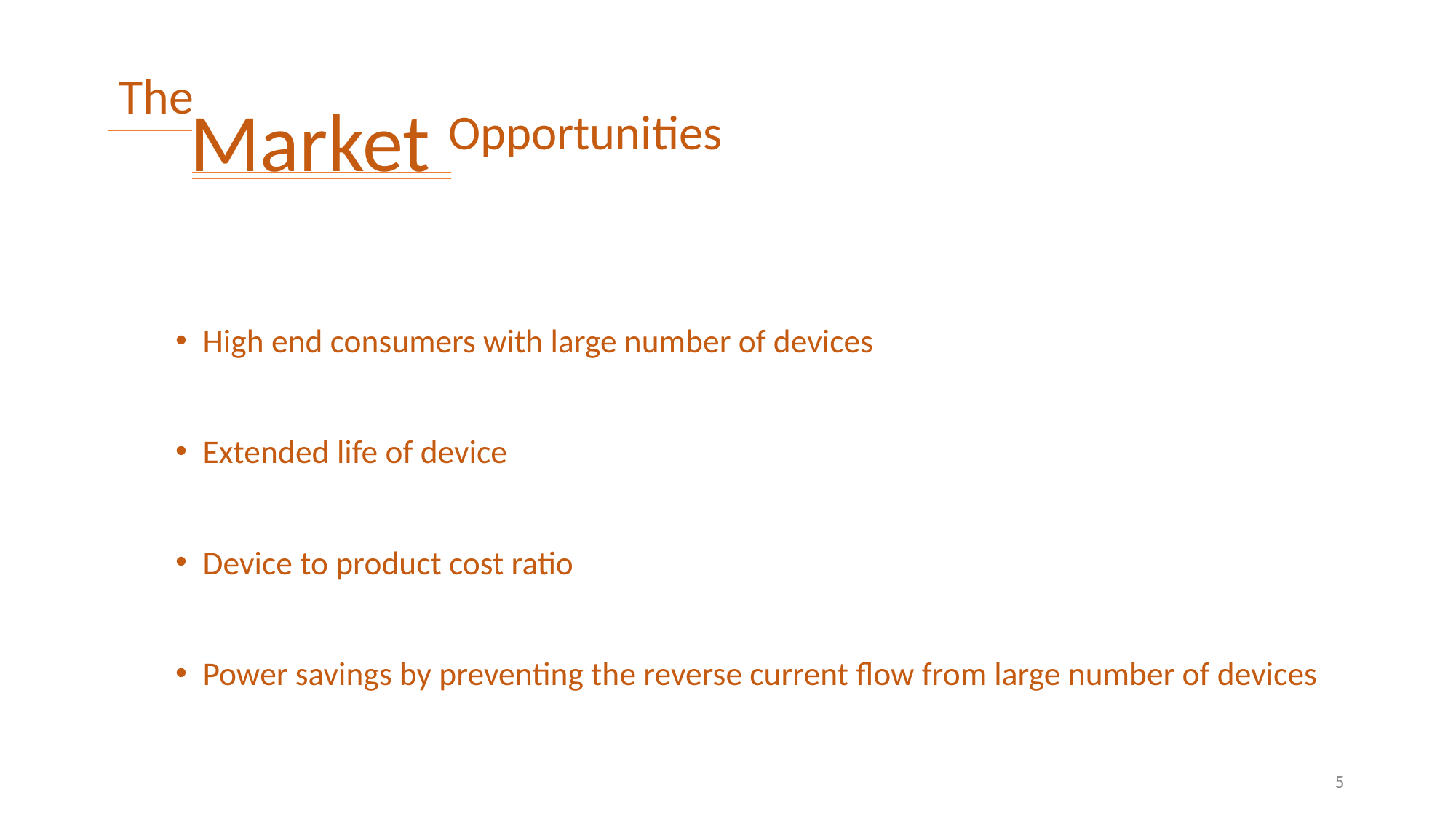

The
# Market
Opportunities
High end consumers with large number of devices
Extended life of device
Device to product cost ratio
Power savings by preventing the reverse current flow from large number of devices
5